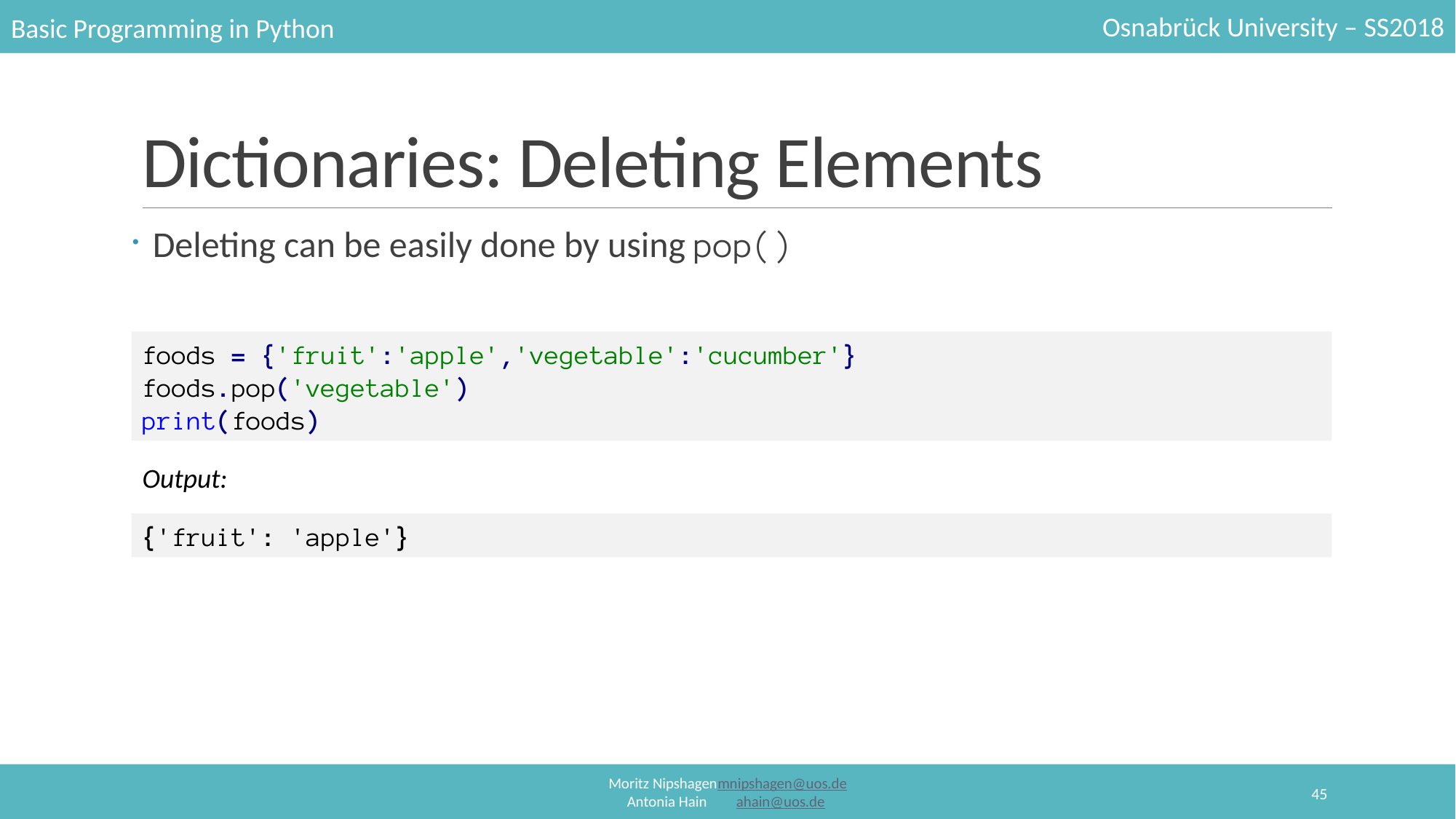

# Dictionaries: Deleting Elements
Deleting can be easily done by using pop()

foods = {'fruit':'apple','vegetable':'cucumber'}
foods.pop('vegetable')
print(foods)
Output:

{'fruit': 'apple'}
45